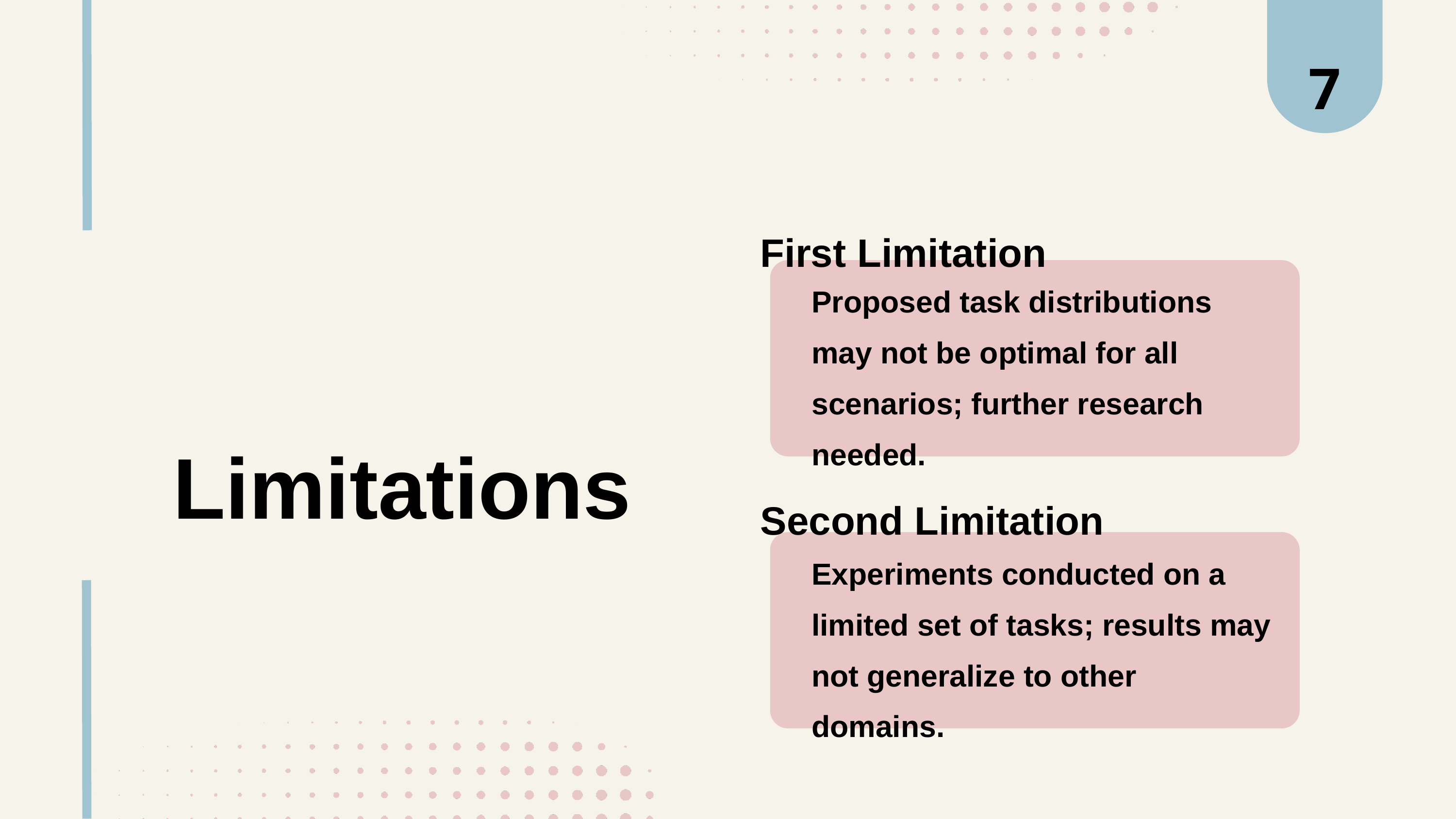

7
First Limitation

Proposed task distributions may not be optimal for all scenarios; further research needed.
Limitations

Second Limitation

Experiments conducted on a limited set of tasks; results may not generalize to other domains.